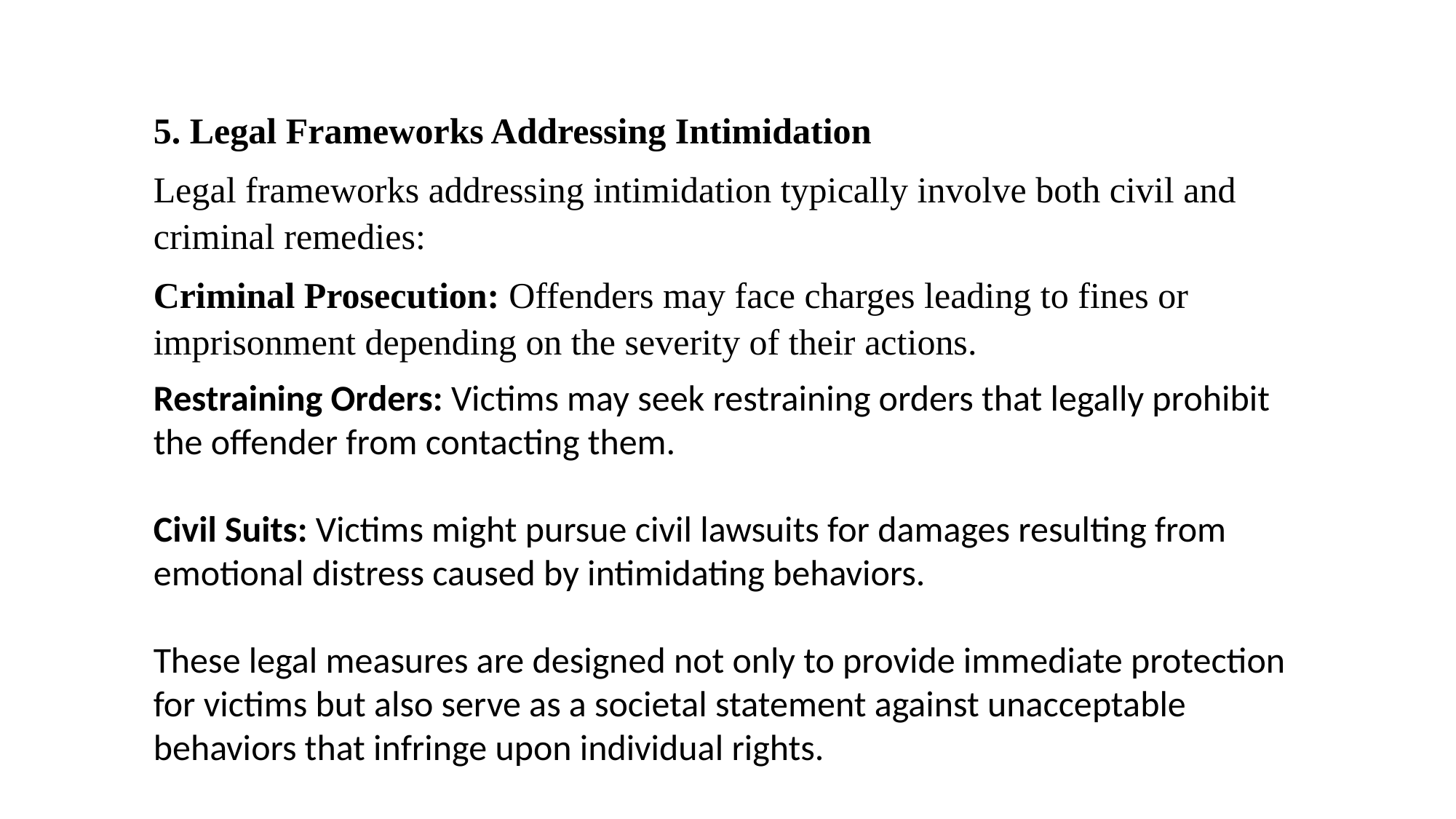

5. Legal Frameworks Addressing Intimidation
Legal frameworks addressing intimidation typically involve both civil and criminal remedies:
Criminal Prosecution: Offenders may face charges leading to fines or imprisonment depending on the severity of their actions.
Restraining Orders: Victims may seek restraining orders that legally prohibit the offender from contacting them.

Civil Suits: Victims might pursue civil lawsuits for damages resulting from emotional distress caused by intimidating behaviors.

These legal measures are designed not only to provide immediate protection for victims but also serve as a societal statement against unacceptable behaviors that infringe upon individual rights.